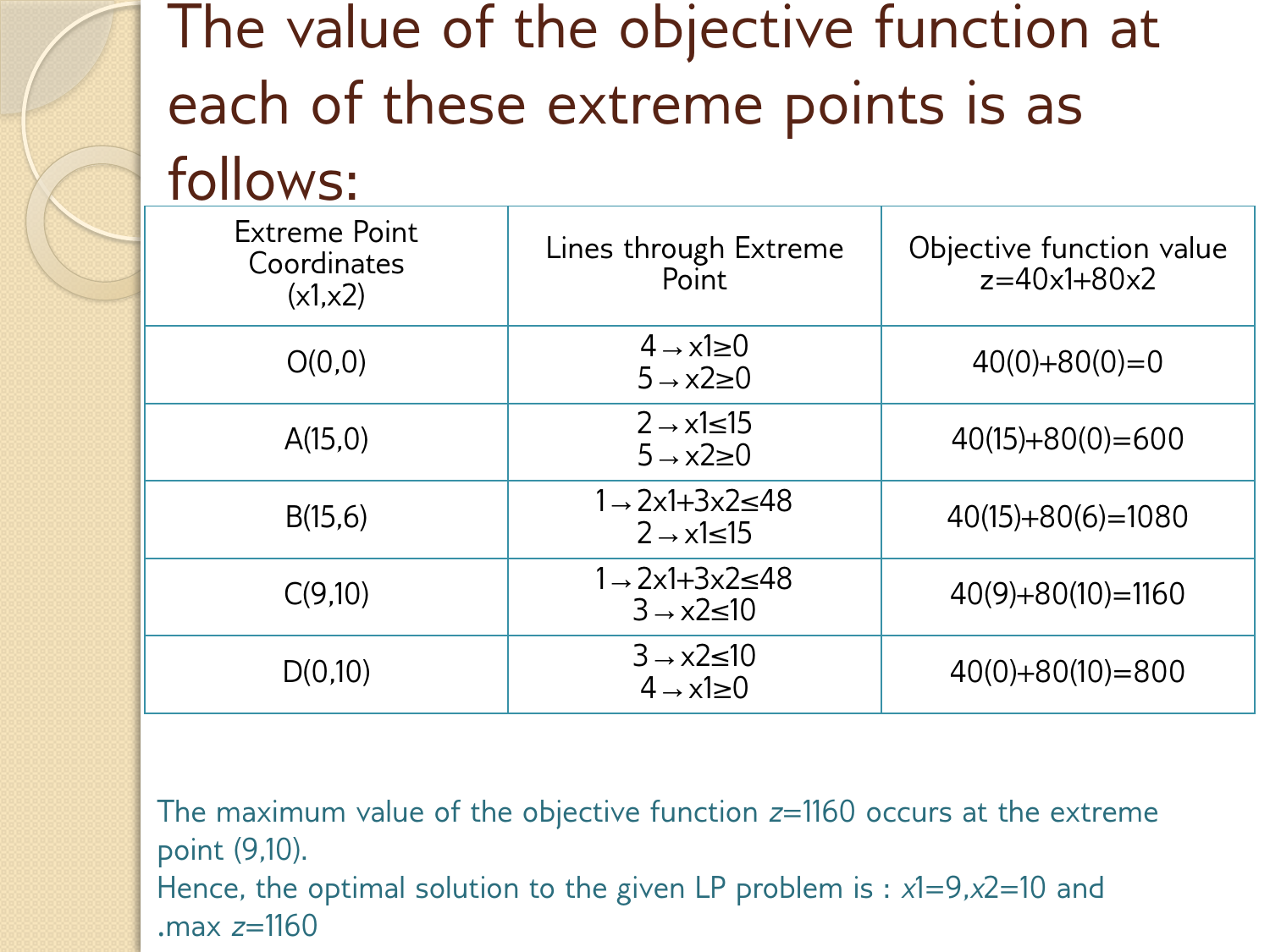

# The value of the objective function at each of these extreme points is as follows:
| Extreme Point Coordinates (x1,x2) | Lines through Extreme Point | Objective function value z=40x1+80x2 |
| --- | --- | --- |
| O(0,0) | 4→x1≥0 5→x2≥0 | 40(0)+80(0)=0 |
| A(15,0) | 2→x1≤15 5→x2≥0 | 40(15)+80(0)=600 |
| B(15,6) | 1→2x1+3x2≤48 2→x1≤15 | 40(15)+80(6)=1080 |
| C(9,10) | 1→2x1+3x2≤48 3→x2≤10 | 40(9)+80(10)=1160 |
| D(0,10) | 3→x2≤10 4→x1≥0 | 40(0)+80(10)=800 |
The maximum value of the objective function z=1160 occurs at the extreme point (9,10).
Hence, the optimal solution to the given LP problem is : x1=9,x2=10 and max z=1160.